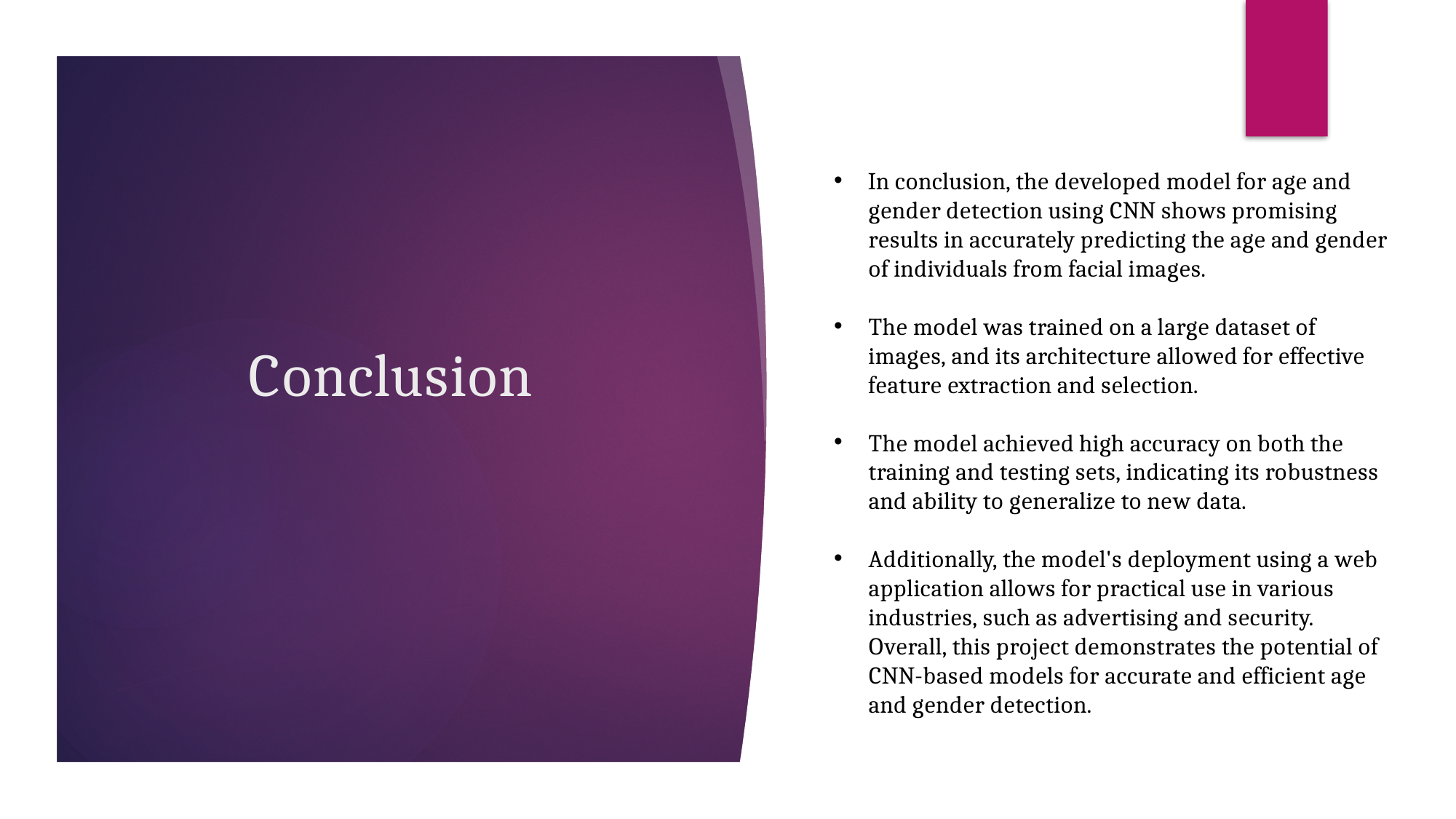

In conclusion, the developed model for age and gender detection using CNN shows promising results in accurately predicting the age and gender of individuals from facial images.

The model was trained on a large dataset of images, and its architecture allowed for effective feature extraction and selection.

The model achieved high accuracy on both the training and testing sets, indicating its robustness and ability to generalize to new data.

Additionally, the model's deployment using a web application allows for practical use in various industries, such as advertising and security. Overall, this project demonstrates the potential of CNN-based models for accurate and efficient age and gender detection.
# Conclusion